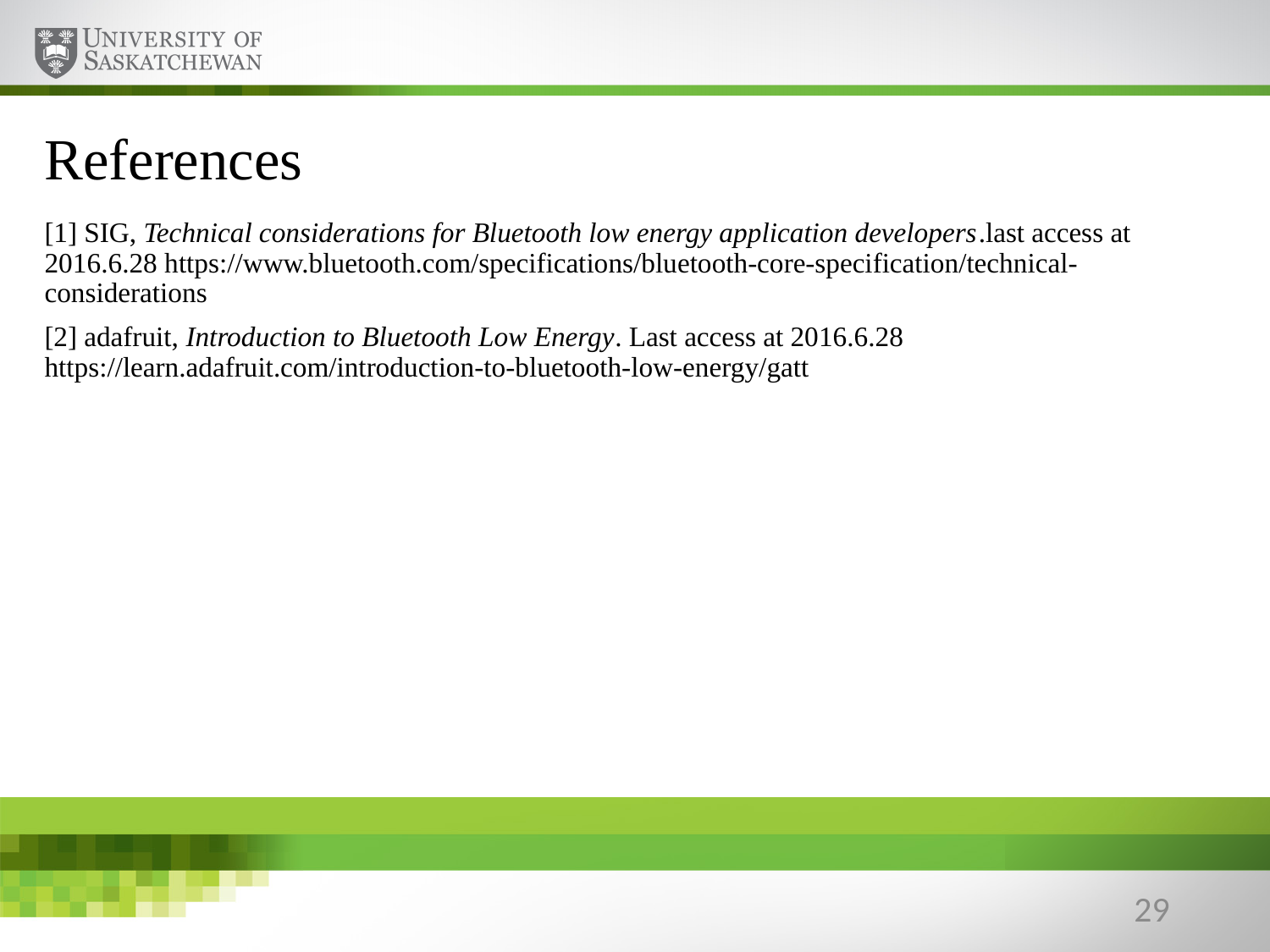

# References
[1] SIG, Technical considerations for Bluetooth low energy application developers.last access at 2016.6.28 https://www.bluetooth.com/specifications/bluetooth-core-specification/technical-considerations
[2] adafruit, Introduction to Bluetooth Low Energy. Last access at 2016.6.28 https://learn.adafruit.com/introduction-to-bluetooth-low-energy/gatt

29